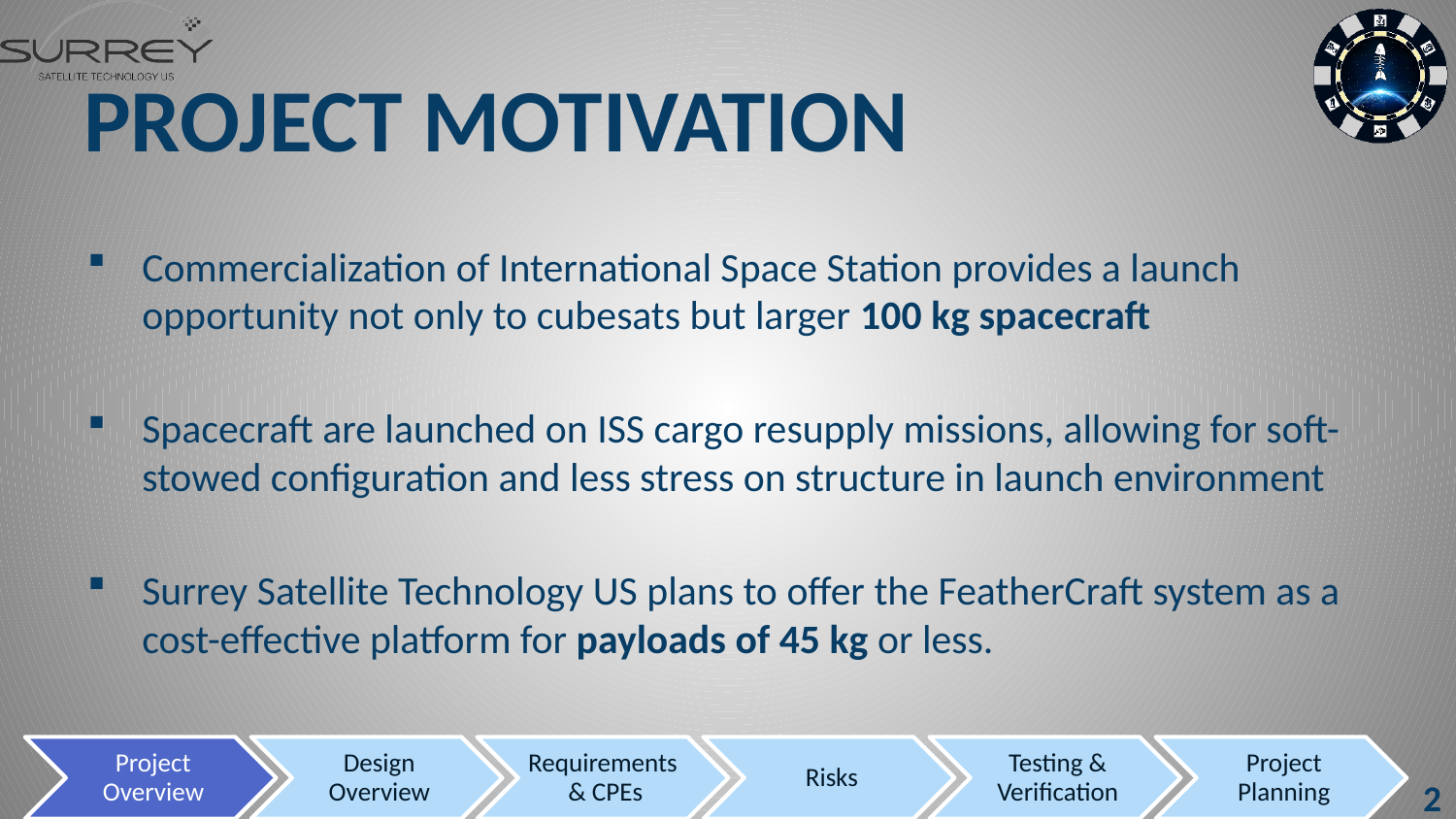

# PROJECT MOTIVATION
Commercialization of International Space Station provides a launch opportunity not only to cubesats but larger 100 kg spacecraft

Spacecraft are launched on ISS cargo resupply missions, allowing for soft-stowed configuration and less stress on structure in launch environment

Surrey Satellite Technology US plans to offer the FeatherCraft system as a cost-effective platform for payloads of 45 kg or less.
Project Overview
Design Overview
Requirements  & CPEs
Risks
Testing & Verification
Project Planning
2